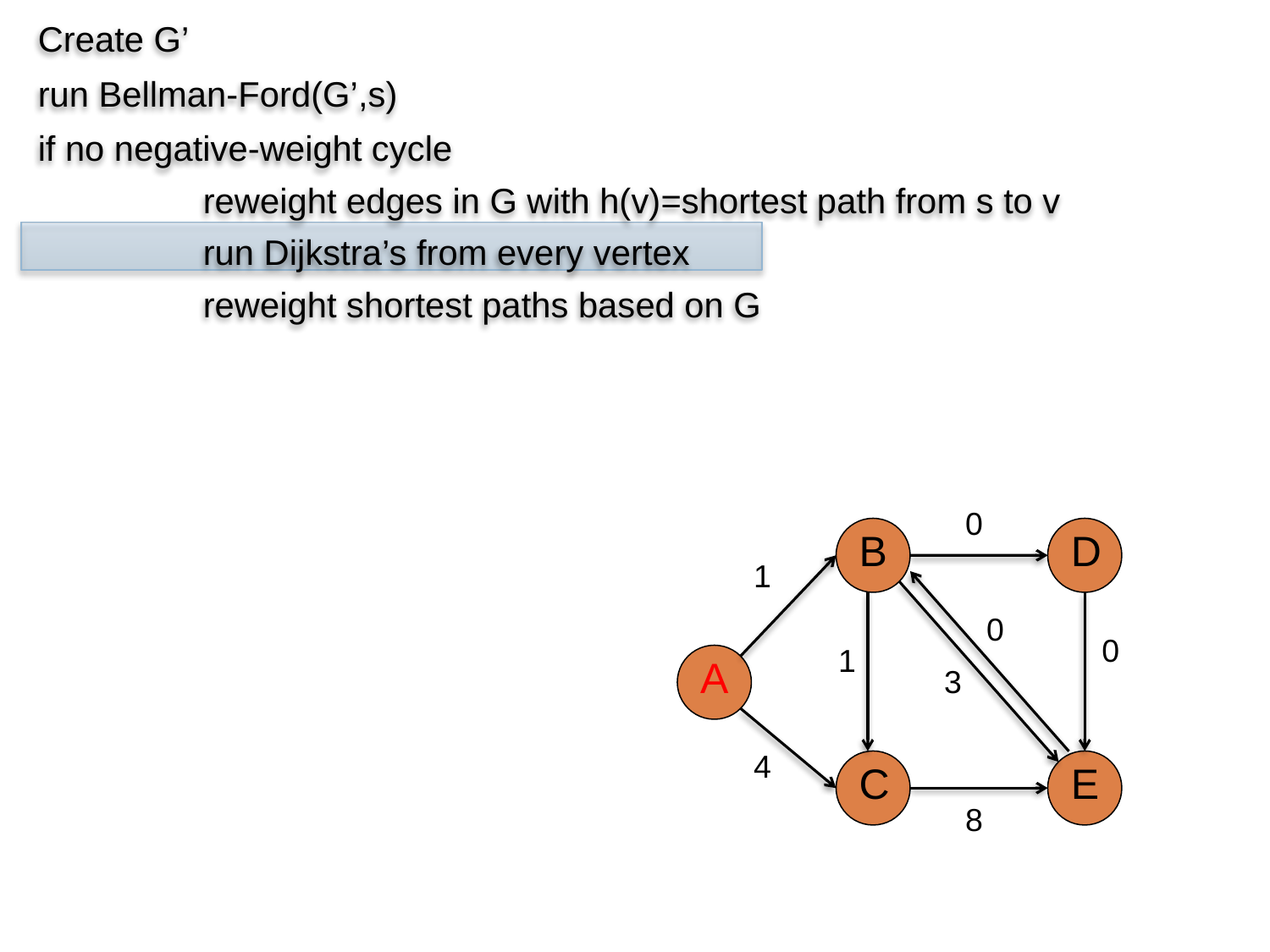

Create G’
run Bellman-Ford(G’,s)
if no negative-weight cycle
	reweight edges in G with h(v)=shortest path from s to v
	run Dijkstra’s from every vertex
	reweight shortest paths based on G

0

B

D
1
0
0
1

A
3
4

C

E
8